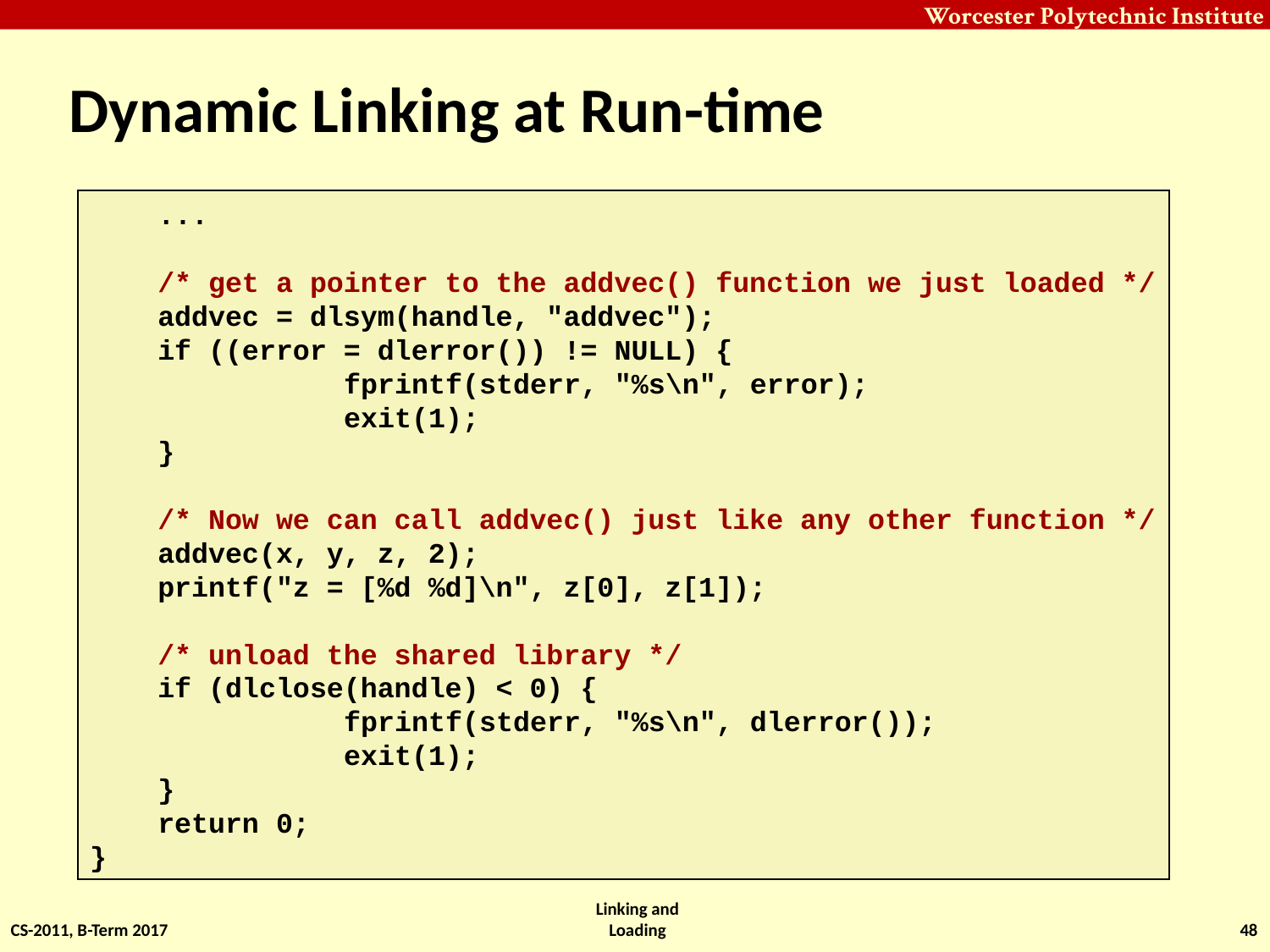

Dynamic Linking at Run-time
    ...

    /* get a pointer to the addvec() function we just loaded */
    addvec = dlsym(handle, "addvec");
    if ((error = dlerror()) != NULL) {
		fprintf(stderr, "%s\n", error);
		exit(1);
    }

    /* Now we can call addvec() just like any other function */
    addvec(x, y, z, 2);
    printf("z = [%d %d]\n", z[0], z[1]);

    /* unload the shared library */
    if (dlclose(handle) < 0) {
		fprintf(stderr, "%s\n", dlerror());
		exit(1);
    }
    return 0;
}
CS-2011, B-Term 2017
Linking and Loading
48